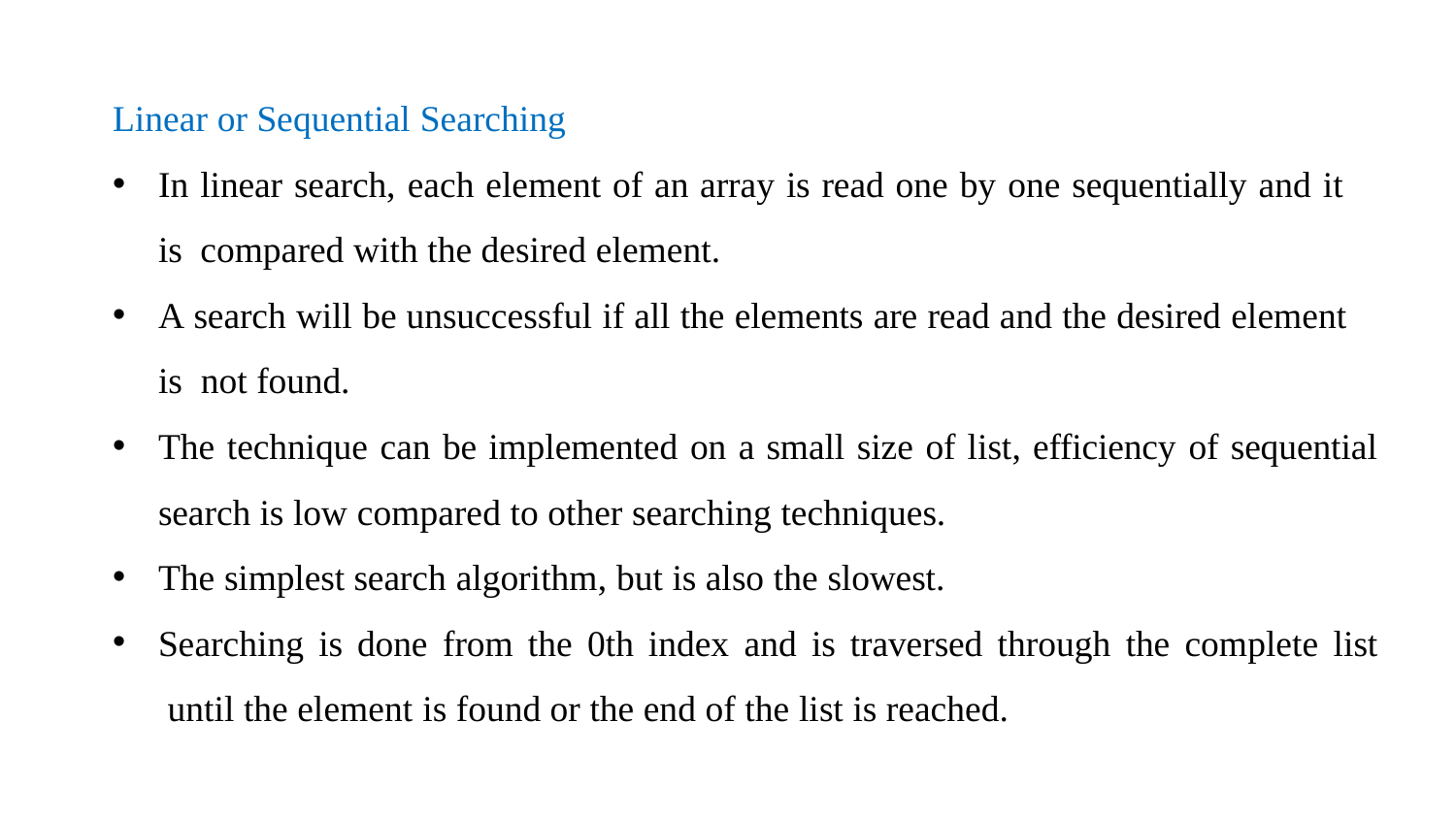

Linear or Sequential Searching
In linear search, each element of an array is read one by one sequentially and it is  compared with the desired element.
A search will be unsuccessful if all the elements are read and the desired element is  not found.
The technique can be implemented on a small size of list, efficiency of sequential
search is low compared to other searching techniques.
The simplest search algorithm, but is also the slowest.
Searching is done from the 0th index and is traversed through the complete list  until the element is found or the end of the list is reached.